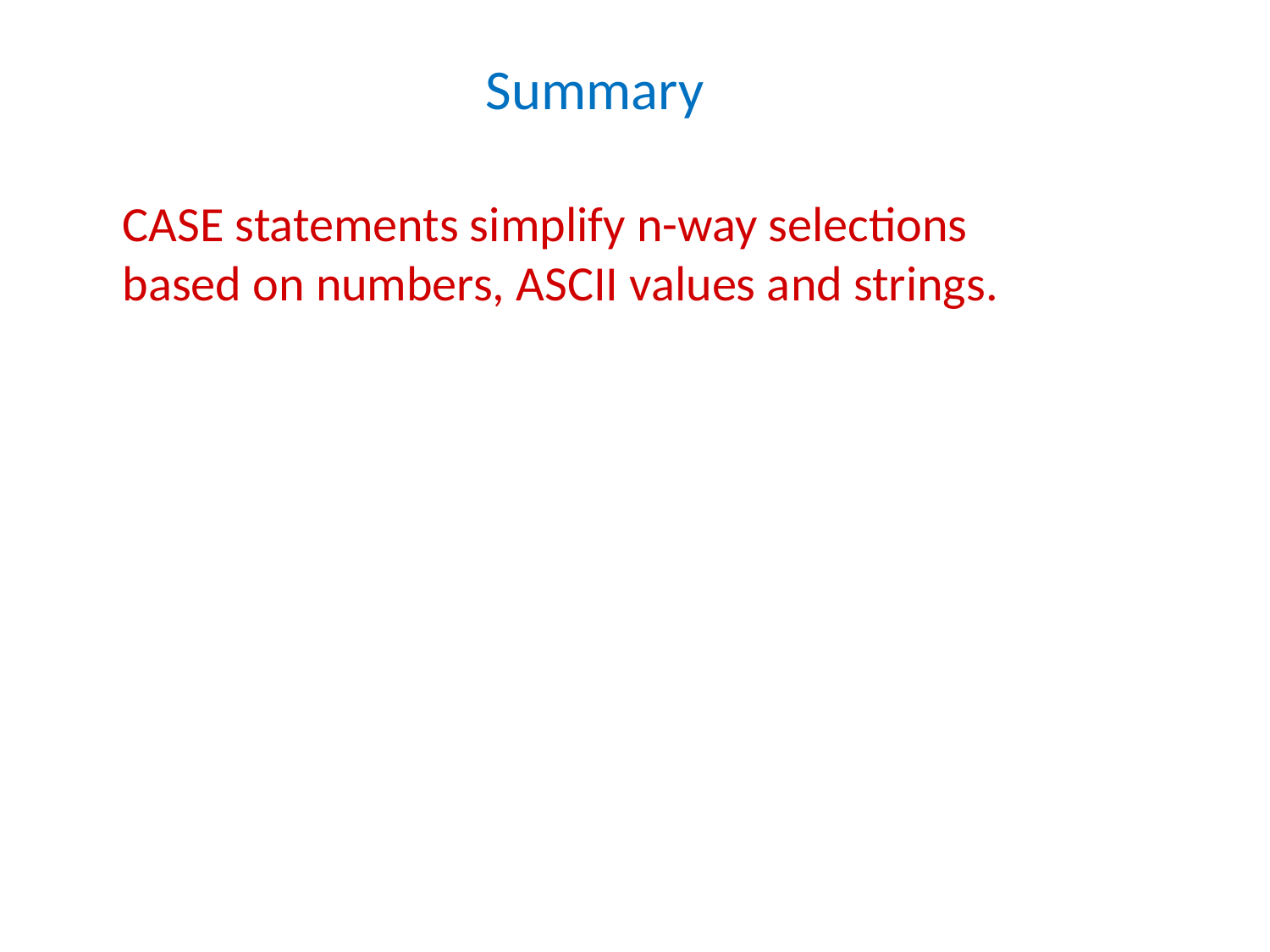

Summary
CASE statements simplify n-way selections based on numbers, ASCII values and strings.